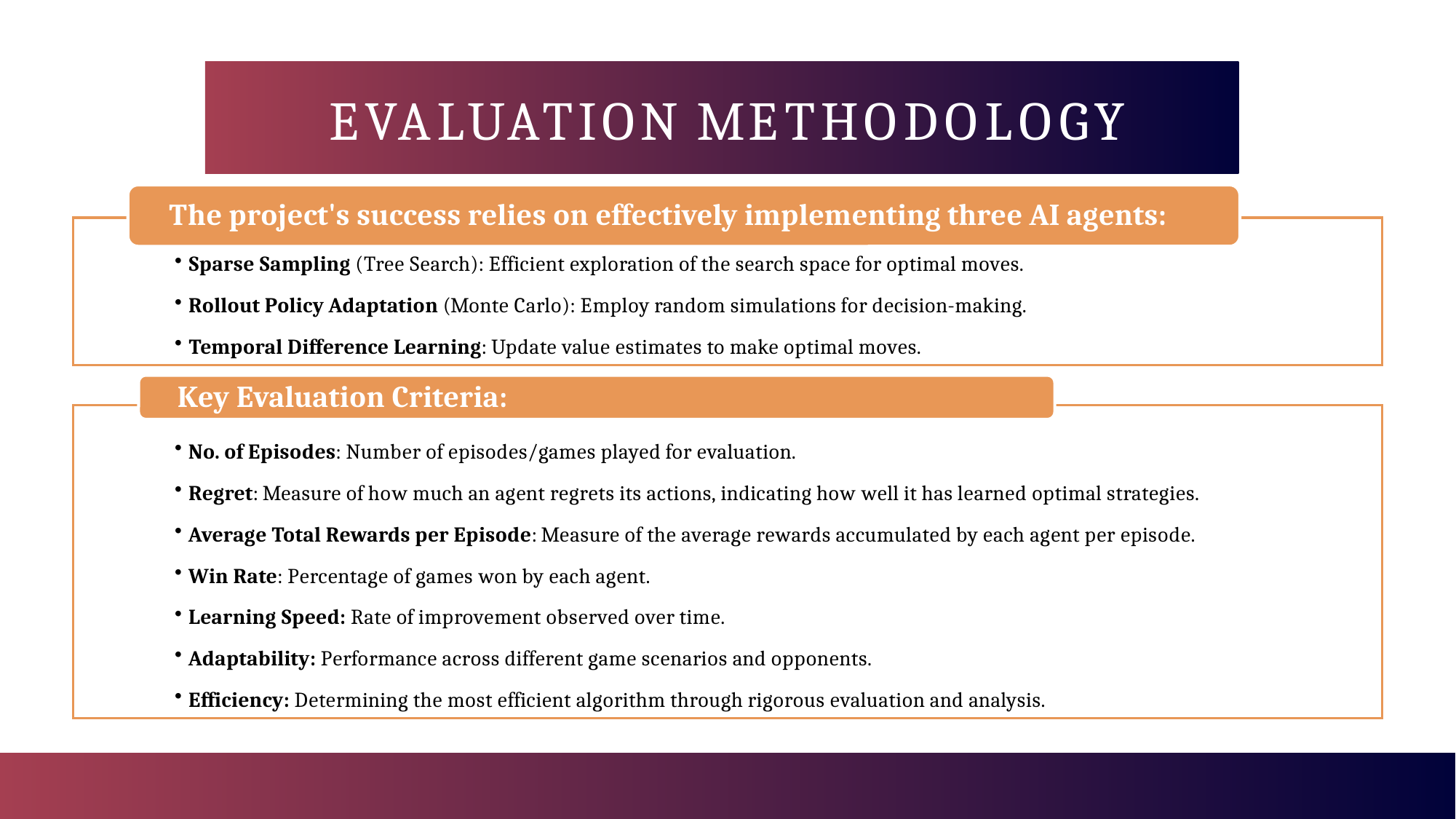

# EVALUATION METHODOLOGY

Sparse Sampling (Tree Search): Efficient exploration of the search space for optimal moves.
Rollout Policy Adaptation (Monte Carlo): Employ random simulations for decision-making.
Temporal Difference Learning: Update value estimates to make optimal moves.
The project's success relies on effectively implementing three AI agents:
No. of Episodes: Number of episodes/games played for evaluation.
Regret: Measure of how much an agent regrets its actions, indicating how well it has learned optimal strategies.
Average Total Rewards per Episode: Measure of the average rewards accumulated by each agent per episode.
Win Rate: Percentage of games won by each agent.
Learning Speed: Rate of improvement observed over time.
Adaptability: Performance across different game scenarios and opponents.
Efficiency: Determining the most efficient algorithm through rigorous evaluation and analysis.
Key Evaluation Criteria: